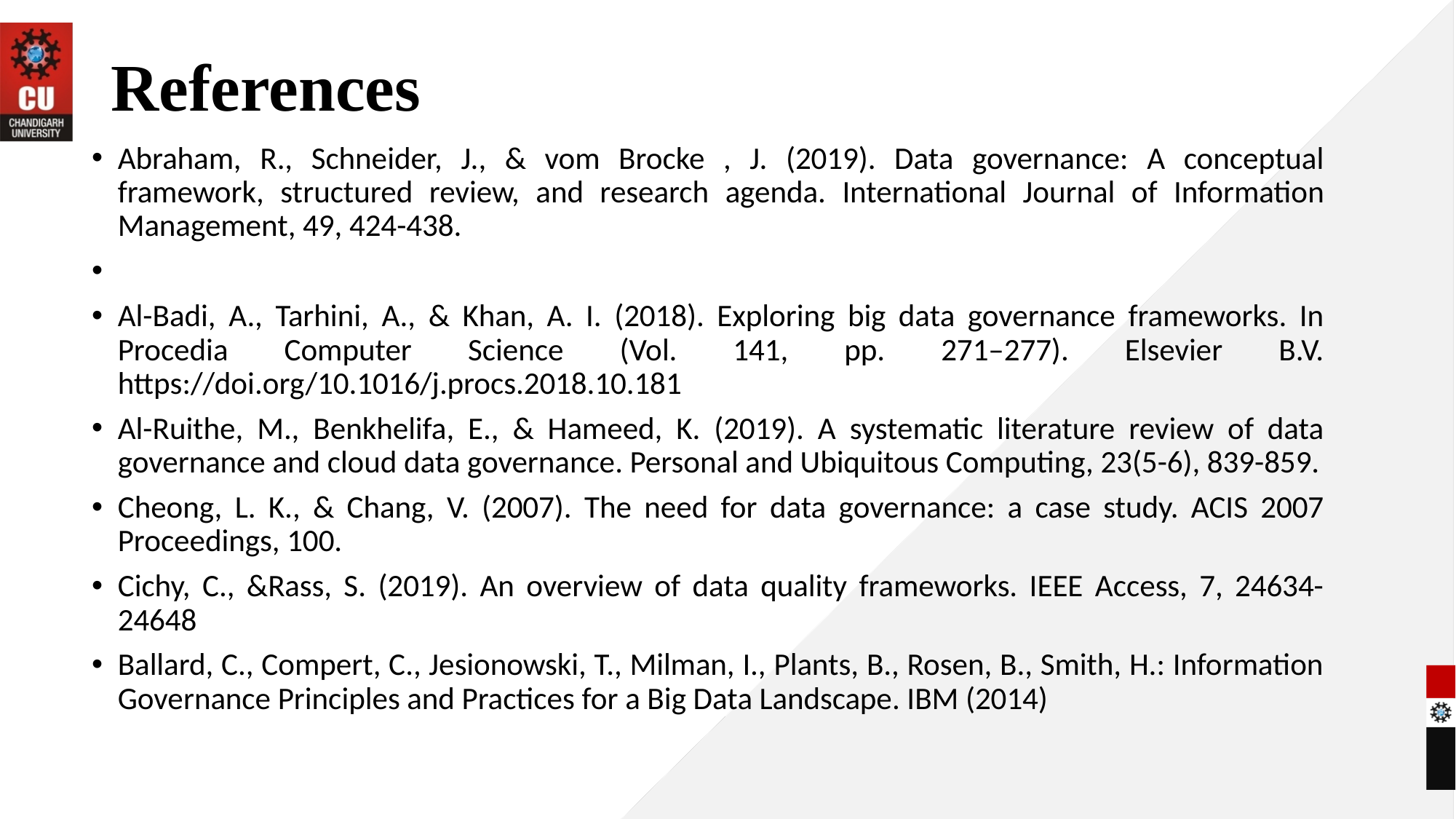

# References
Abraham, R., Schneider, J., & vom Brocke , J. (2019). Data governance: A conceptual framework, structured review, and research agenda. International Journal of Information Management, 49, 424-438.

Al-Badi, A., Tarhini, A., & Khan, A. I. (2018). Exploring big data governance frameworks. In Procedia Computer Science (Vol. 141, pp. 271–277). Elsevier B.V. https://doi.org/10.1016/j.procs.2018.10.181
Al-Ruithe, M., Benkhelifa, E., & Hameed, K. (2019). A systematic literature review of data governance and cloud data governance. Personal and Ubiquitous Computing, 23(5-6), 839-859.
Cheong, L. K., & Chang, V. (2007). The need for data governance: a case study. ACIS 2007 Proceedings, 100.
Cichy, C., &Rass, S. (2019). An overview of data quality frameworks. IEEE Access, 7, 24634-24648
Ballard, C., Compert, C., Jesionowski, T., Milman, I., Plants, B., Rosen, B., Smith, H.: Information Governance Principles and Practices for a Big Data Landscape. IBM (2014)